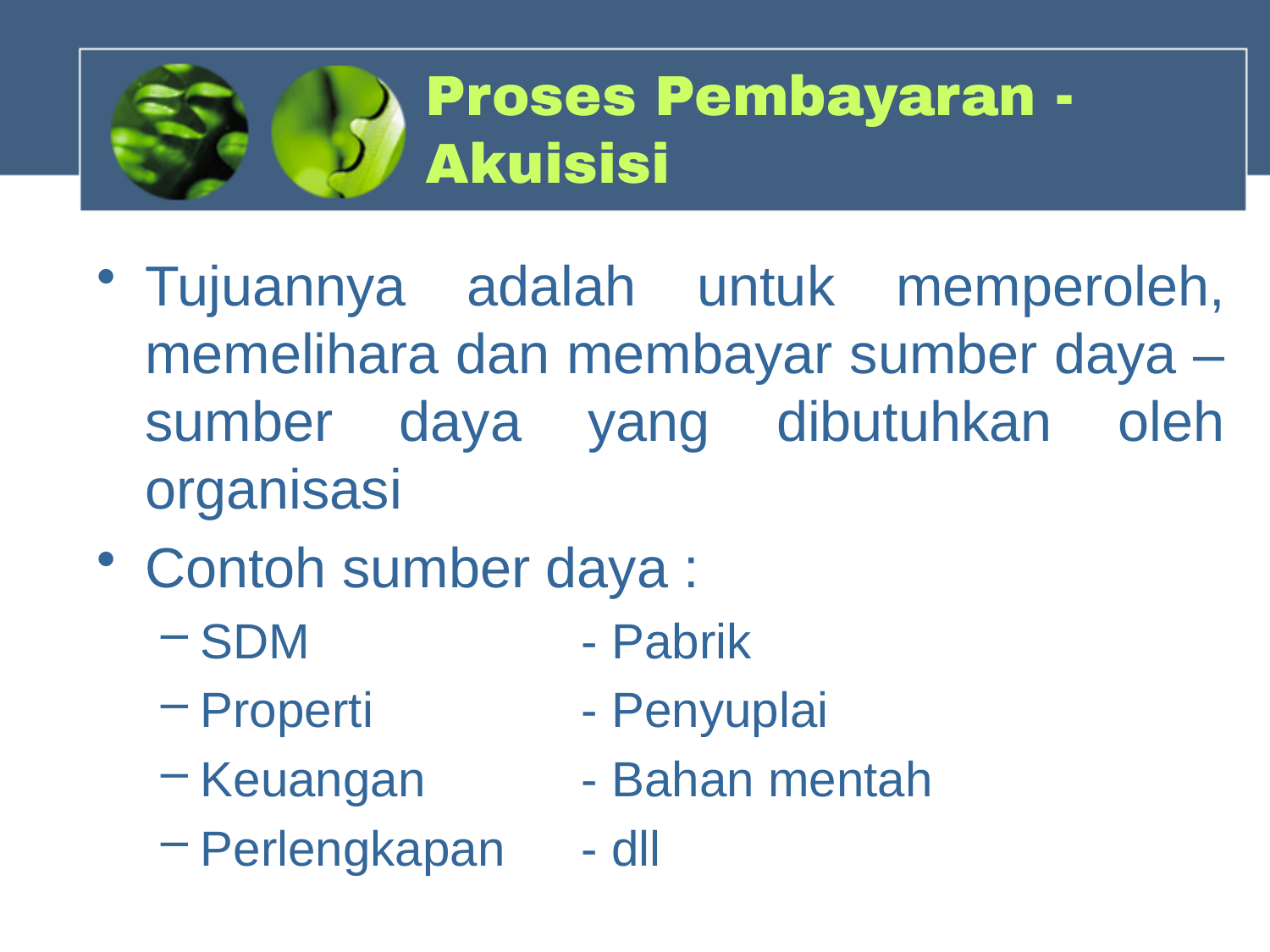

# Proses Pembayaran - Akuisisi
Tujuannya adalah untuk memperoleh, memelihara dan membayar sumber daya – sumber daya yang dibutuhkan oleh organisasi
Contoh sumber daya :
SDM			- Pabrik
Properti		- Penyuplai
Keuangan		- Bahan mentah
Perlengkapan	- dll